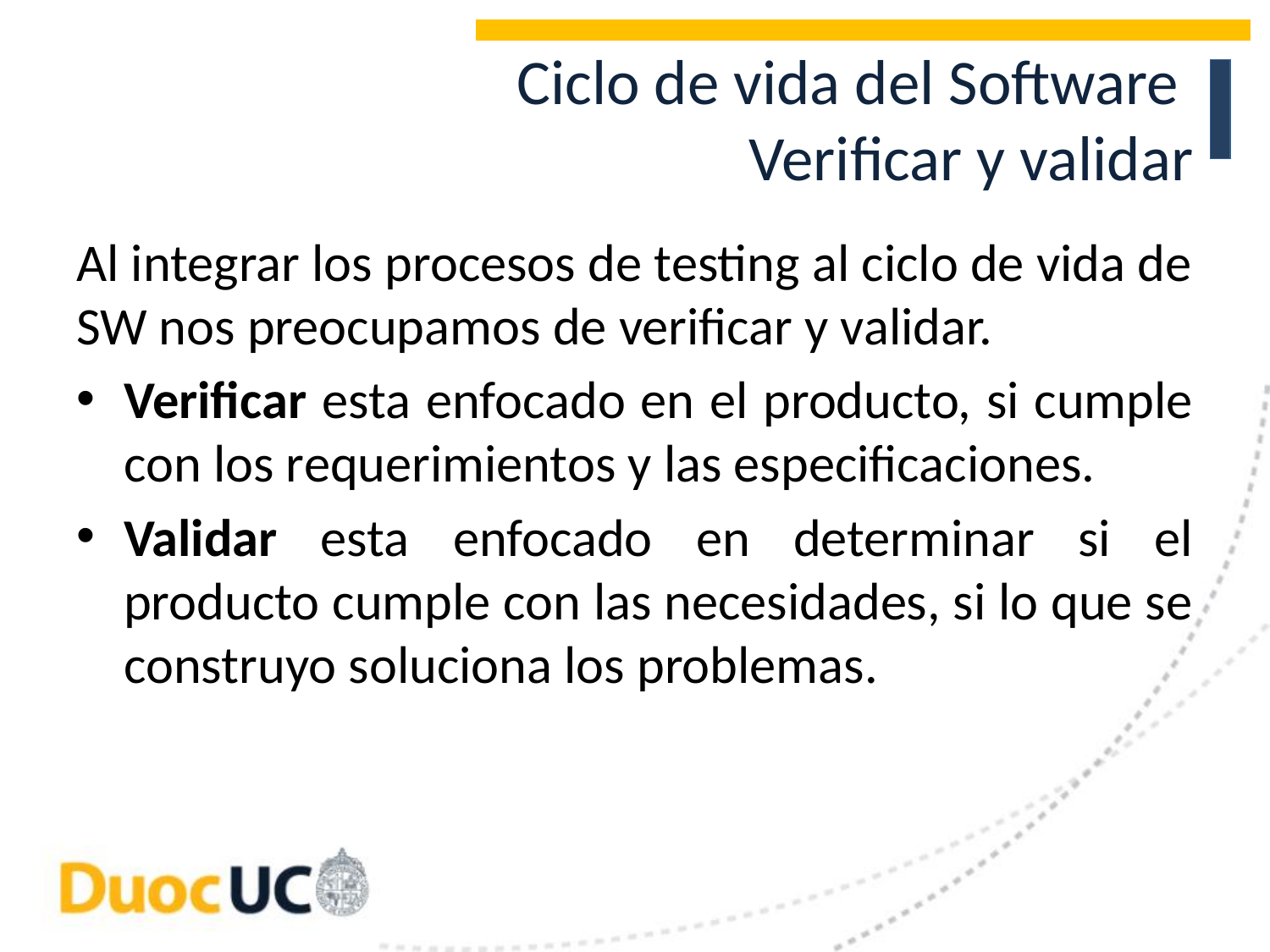

# Ciclo de vida del Software Verificar y validar
Al integrar los procesos de testing al ciclo de vida de SW nos preocupamos de verificar y validar.
Verificar esta enfocado en el producto, si cumple con los requerimientos y las especificaciones.
Validar esta enfocado en determinar si el producto cumple con las necesidades, si lo que se construyo soluciona los problemas.